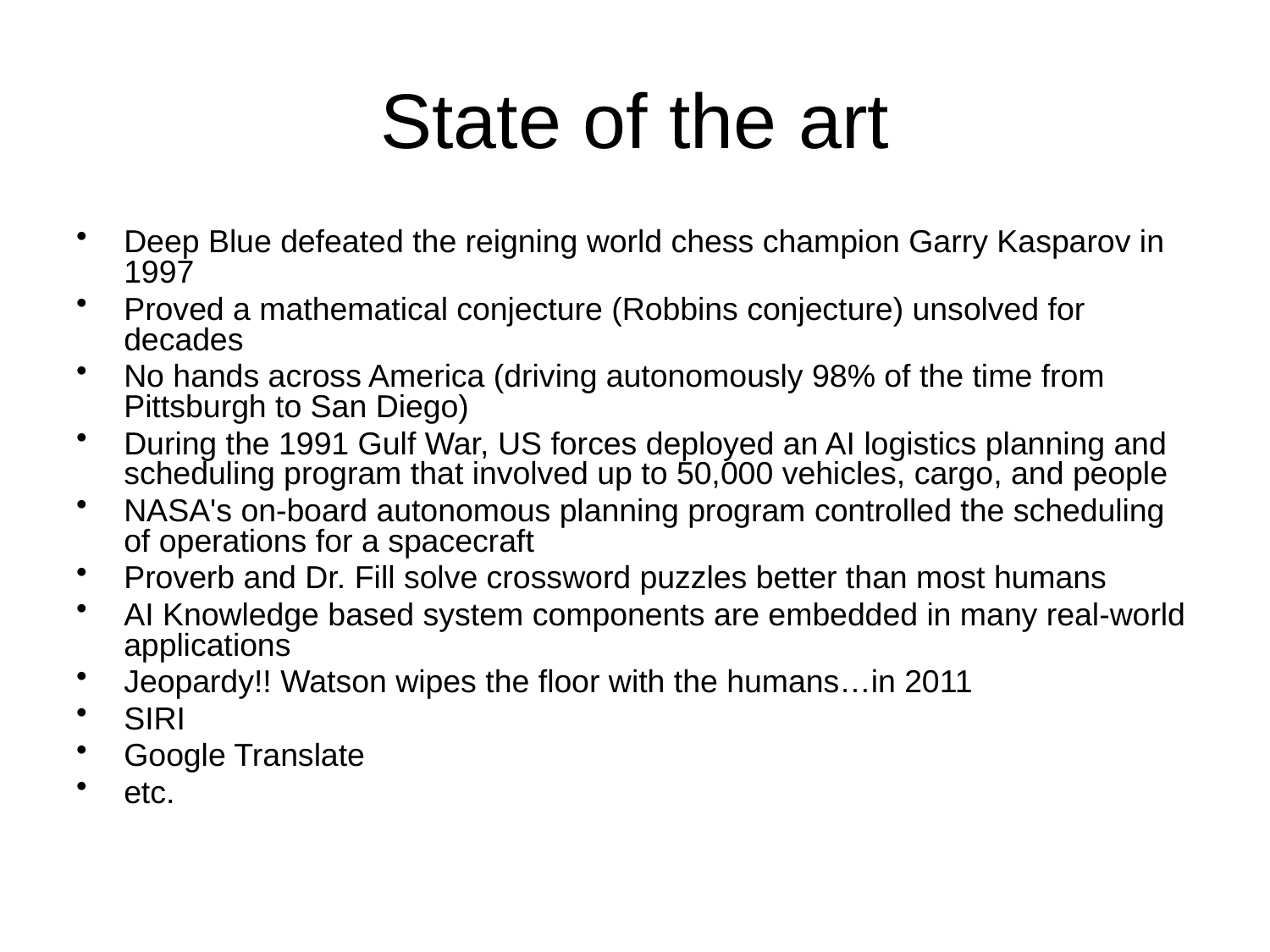

# State of the art
Deep Blue defeated the reigning world chess champion Garry Kasparov in 1997
Proved a mathematical conjecture (Robbins conjecture) unsolved for decades
No hands across America (driving autonomously 98% of the time from Pittsburgh to San Diego)
During the 1991 Gulf War, US forces deployed an AI logistics planning and scheduling program that involved up to 50,000 vehicles, cargo, and people
NASA's on-board autonomous planning program controlled the scheduling of operations for a spacecraft
Proverb and Dr. Fill solve crossword puzzles better than most humans
AI Knowledge based system components are embedded in many real-world applications
Jeopardy!! Watson wipes the floor with the humans…in 2011
SIRI
Google Translate
etc.